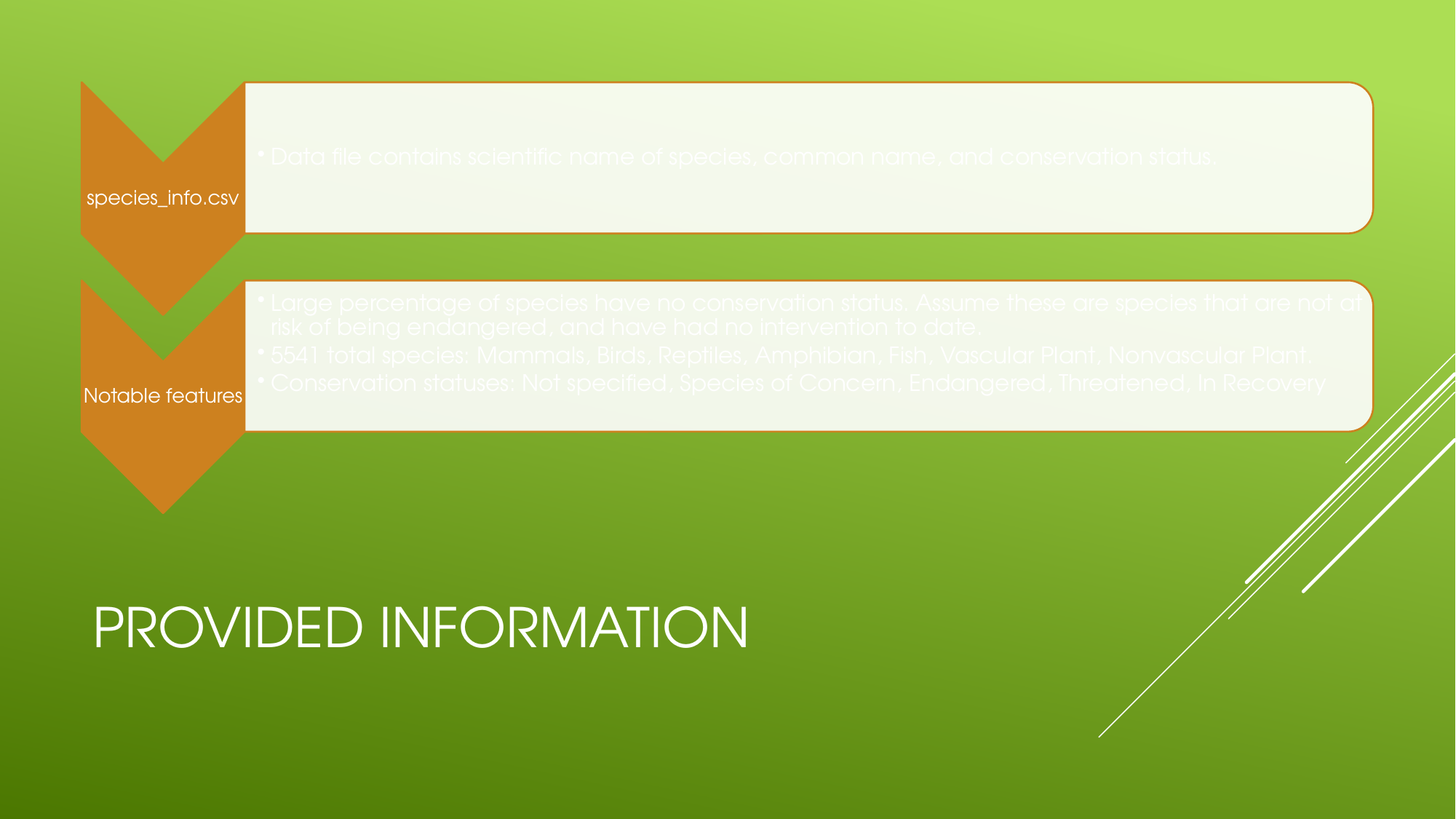

species_info.csv
Data file contains scientific name of species, common name, and conservation status.
Notable features
Large percentage of species have no conservation status. Assume these are species that are not at risk of being endangered, and have had no intervention to date.
5541 total species: Mammals, Birds, Reptiles, Amphibian, Fish, Vascular Plant, Nonvascular Plant.
Conservation statuses: Not specified, Species of Concern, Endangered, Threatened, In Recovery
# Provided information